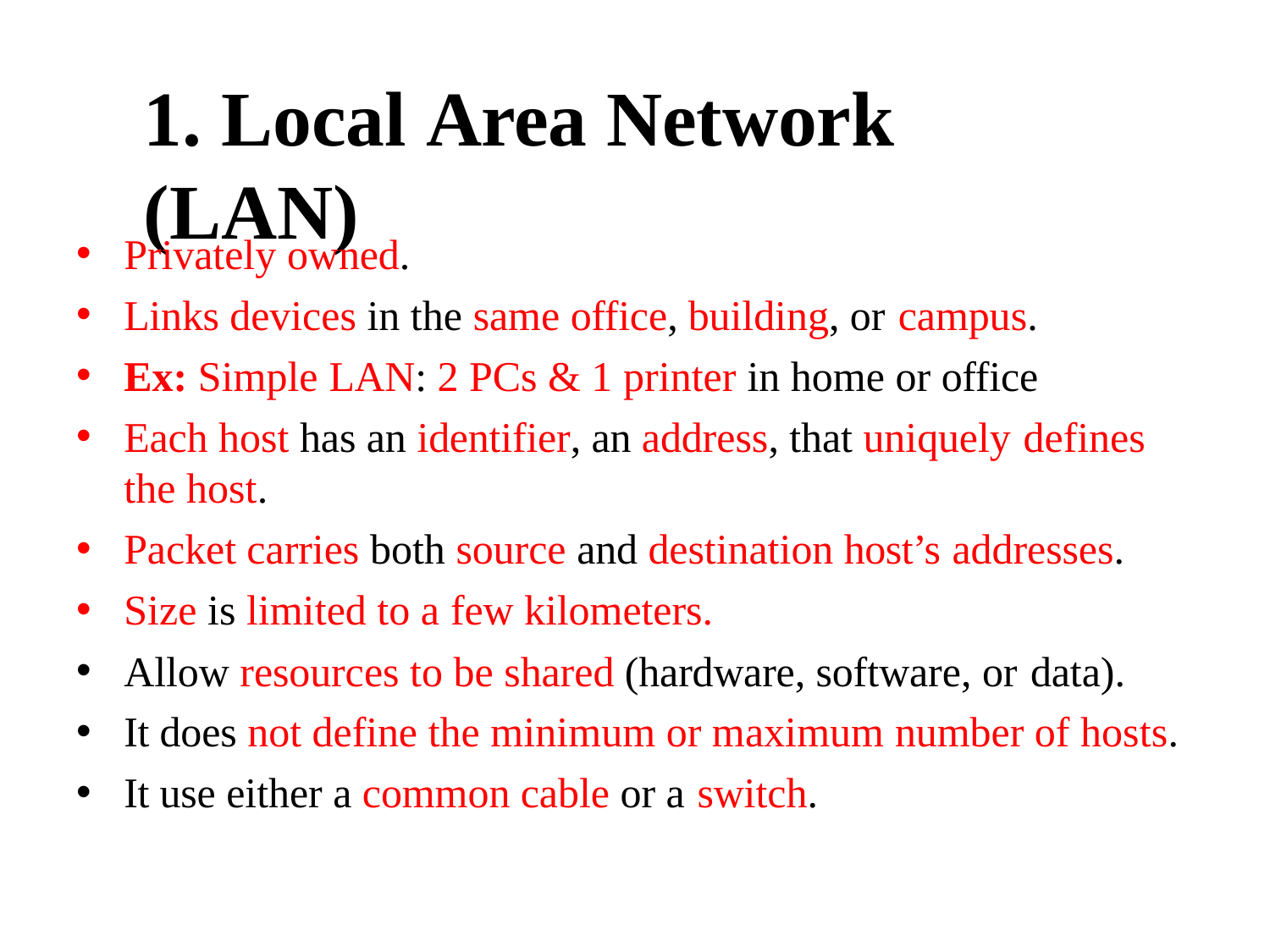

# 1. Local Area Network (LAN)
Privately owned.
Links devices in the same office, building, or campus.
Ex: Simple LAN: 2 PCs & 1 printer in home or office
Each host has an identifier, an address, that uniquely defines
the host.
Packet carries both source and destination host’s addresses.
Size is limited to a few kilometers.
Allow resources to be shared (hardware, software, or data).
It does not define the minimum or maximum number of hosts.
It use either a common cable or a switch.